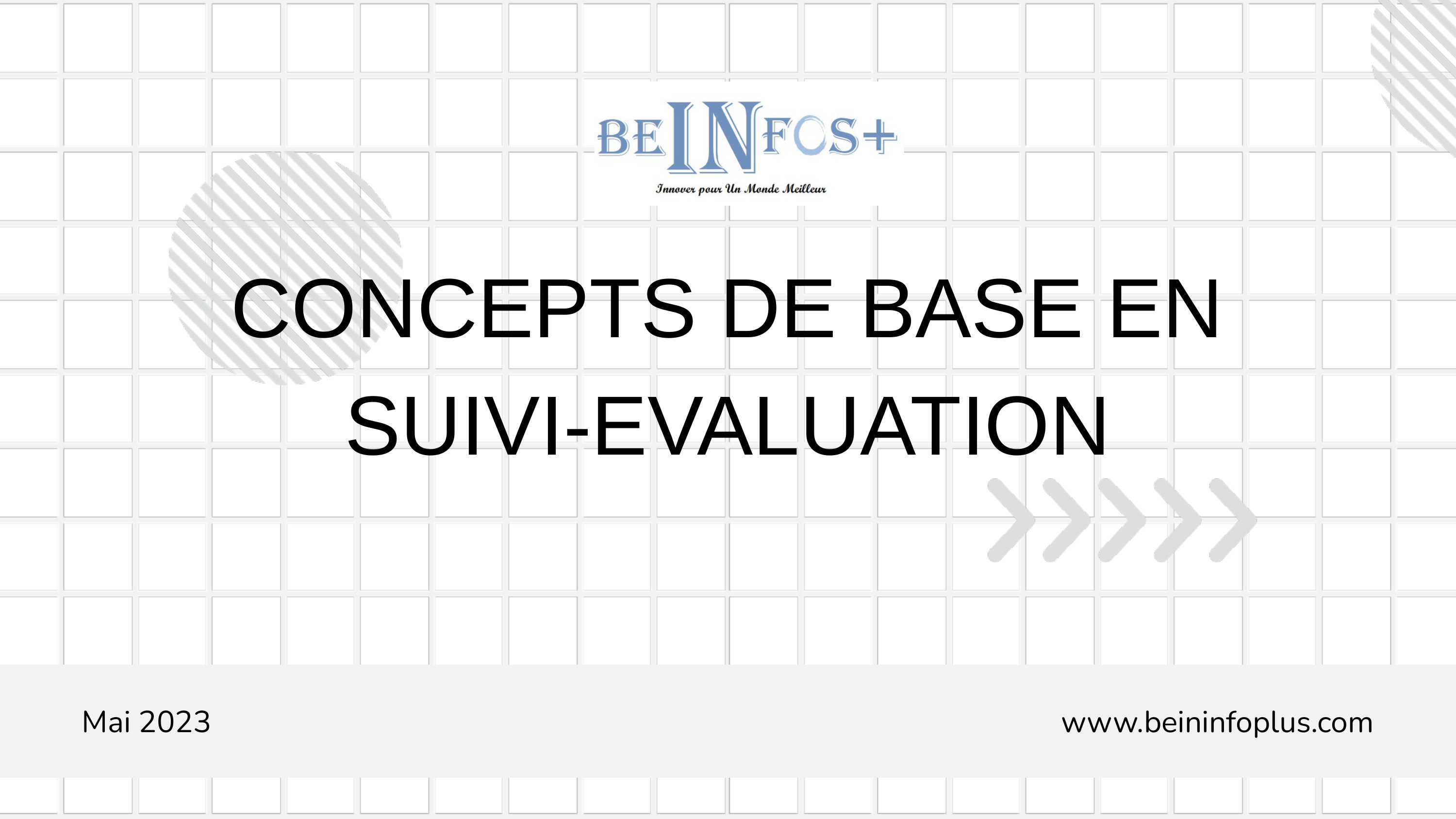

CONCEPTS DE BASE EN SUIVI-EVALUATION

Mai 2023
www.beininfoplus.com